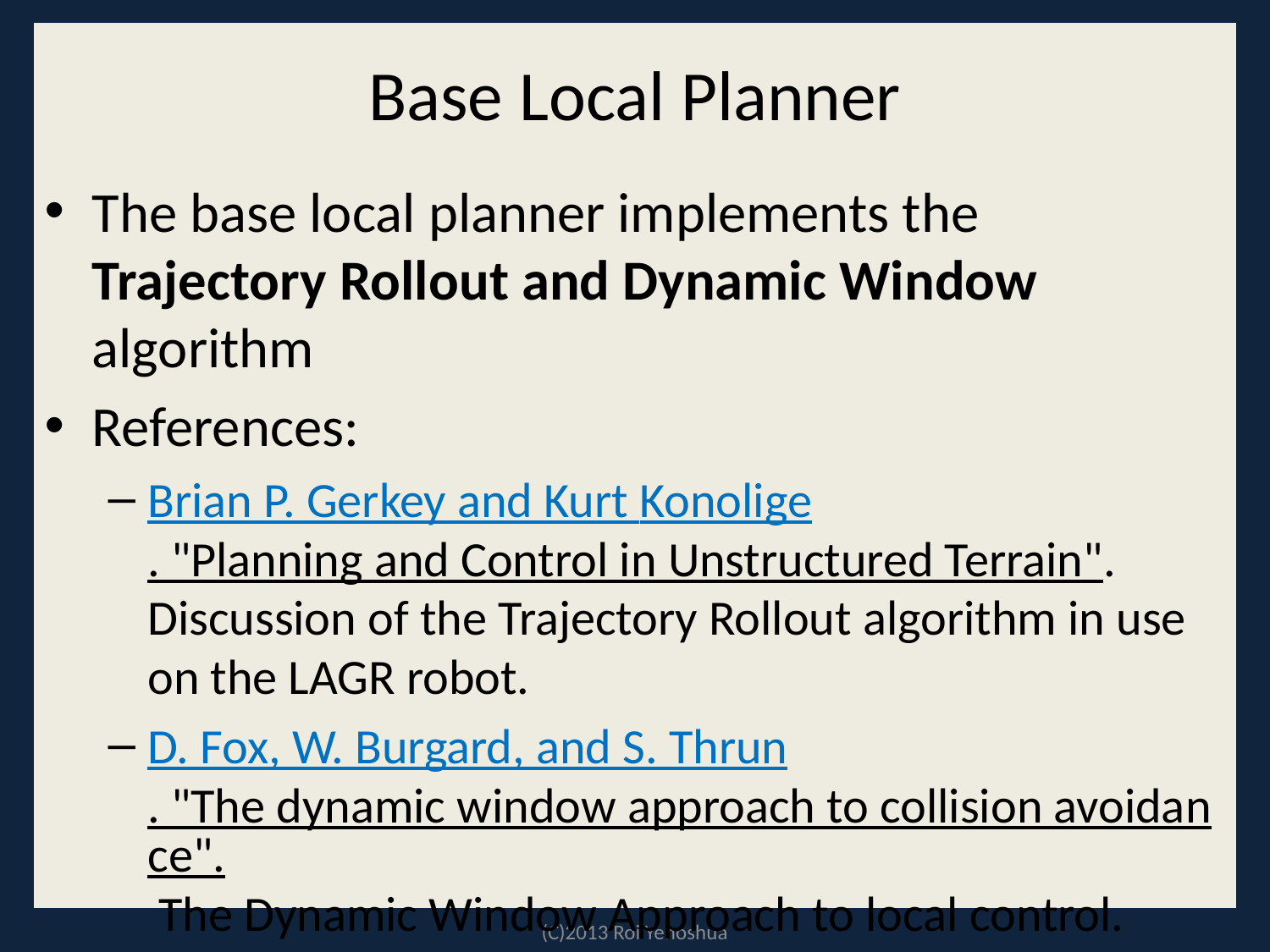

# Base Local Planner
The base local planner implements the Trajectory Rollout and Dynamic Window algorithm
References:
Brian P. Gerkey and Kurt Konolige. "Planning and Control in Unstructured Terrain". Discussion of the Trajectory Rollout algorithm in use on the LAGR robot.
D. Fox, W. Burgard, and S. Thrun. "The dynamic window approach to collision avoidance". The Dynamic Window Approach to local control.

(C)2013 Roi Yehoshua